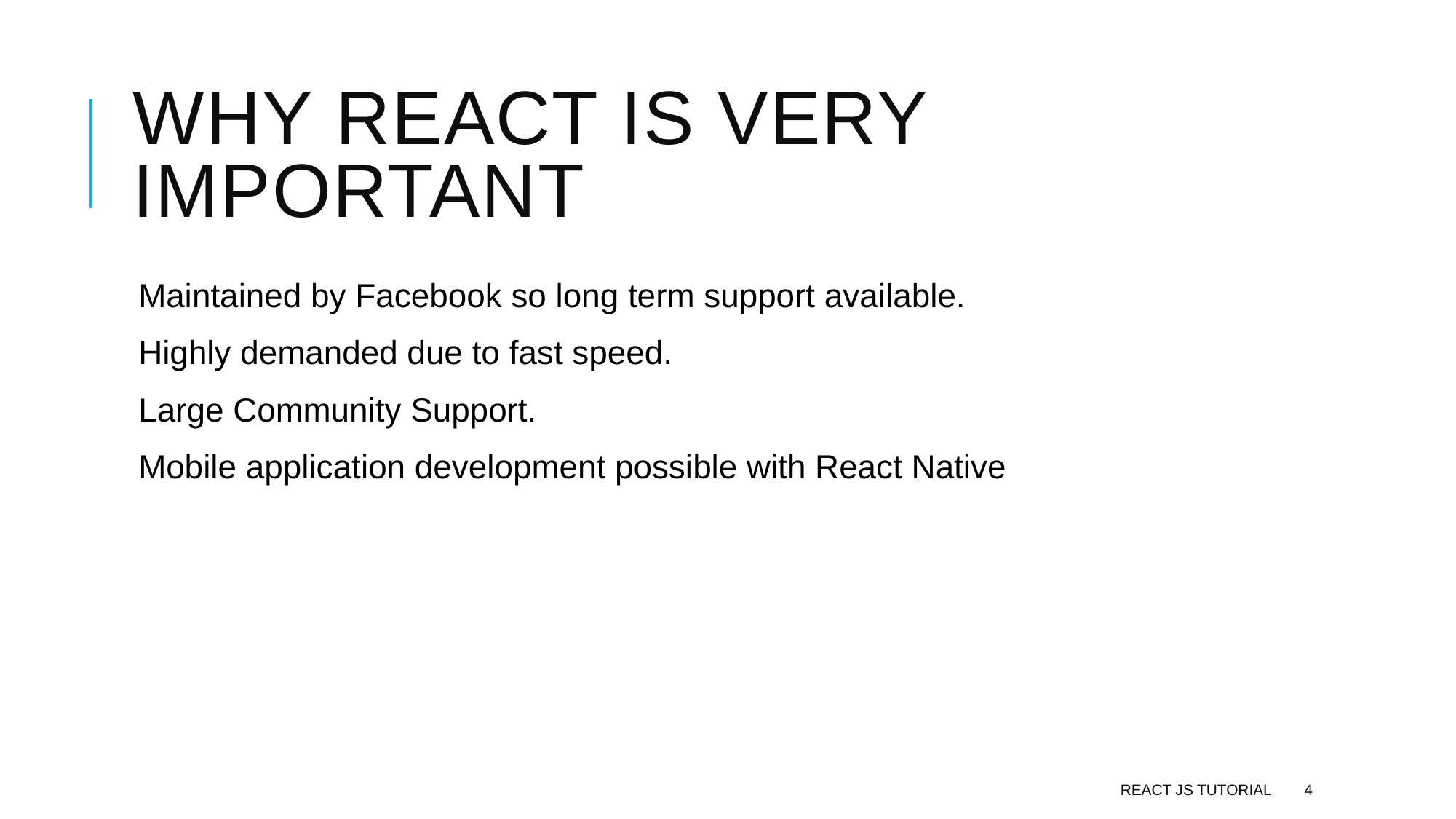

# Why react is very important
Maintained by Facebook so long term support available.
Highly demanded due to fast speed.
Large Community Support.
Mobile application development possible with React Native

React JS Tutorial
4